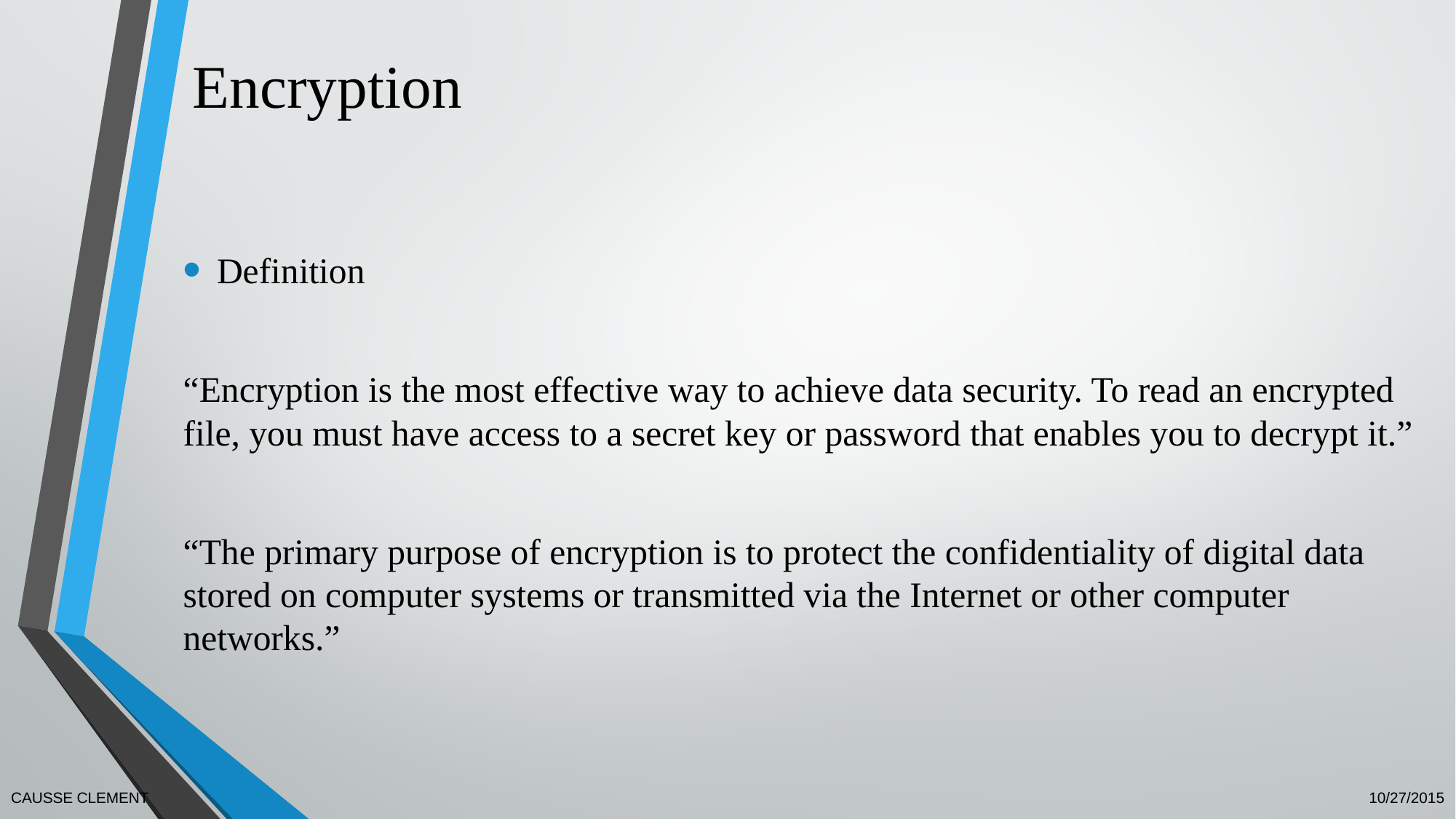

# Encryption

Definition

“Encryption is the most effective way to achieve data security. To read an encrypted file, you must have access to a secret key or password that enables you to decrypt it.”

“The primary purpose of encryption is to protect the confidentiality of digital data stored on computer systems or transmitted via the Internet or other computer networks.”
10/27/2015
CAUSSE CLEMENT